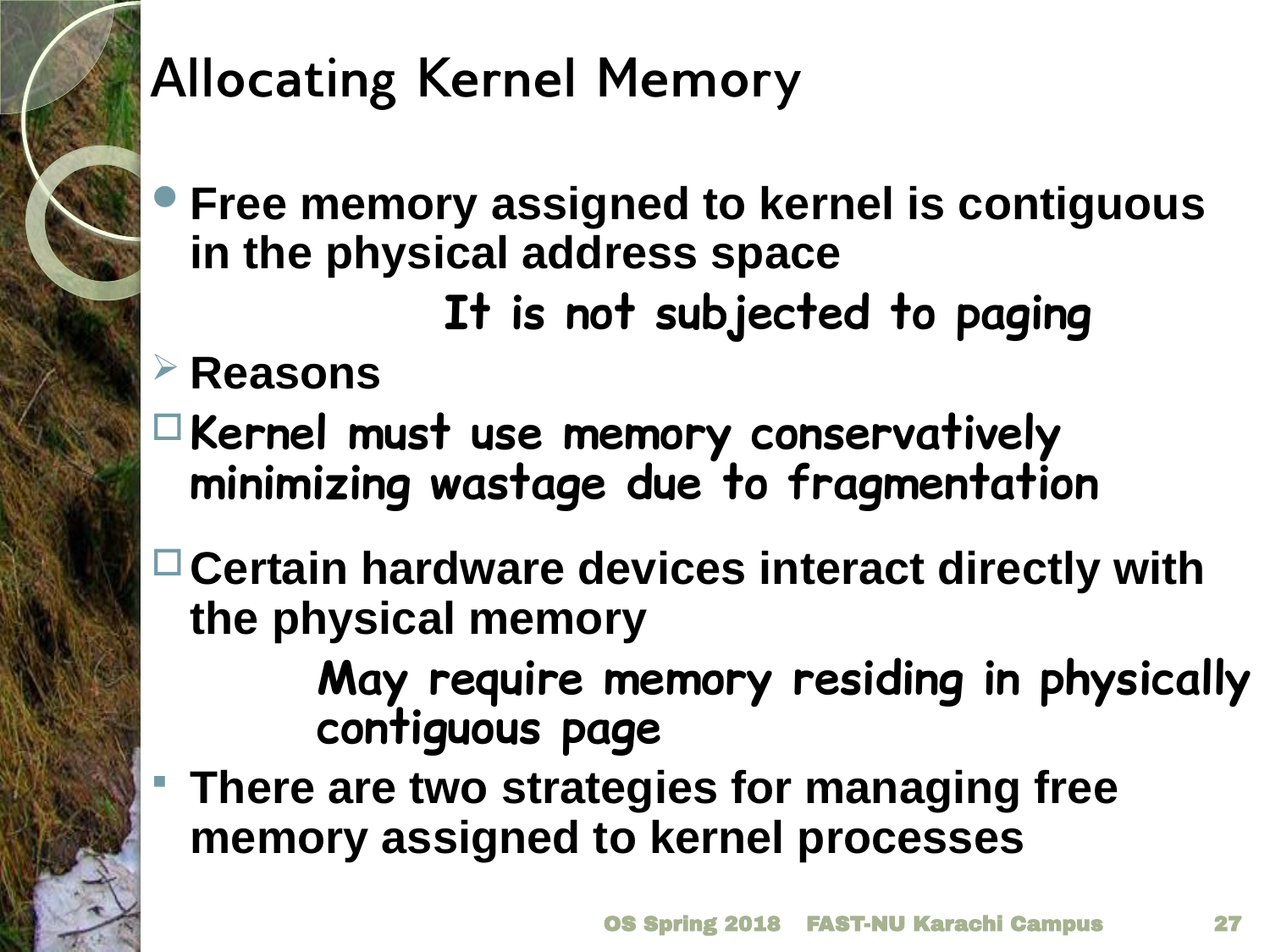

# Allocating Kernel Memory
Free memory assigned to kernel is contiguous in the physical address space
			It is not subjected to paging
Reasons
Kernel must use memory conservatively minimizing wastage due to fragmentation

Certain hardware devices interact directly with the physical memory
		May require memory residing in physically 	contiguous page
There are two strategies for managing free memory assigned to kernel processes
OS Spring 2018
FAST-NU Karachi Campus
27